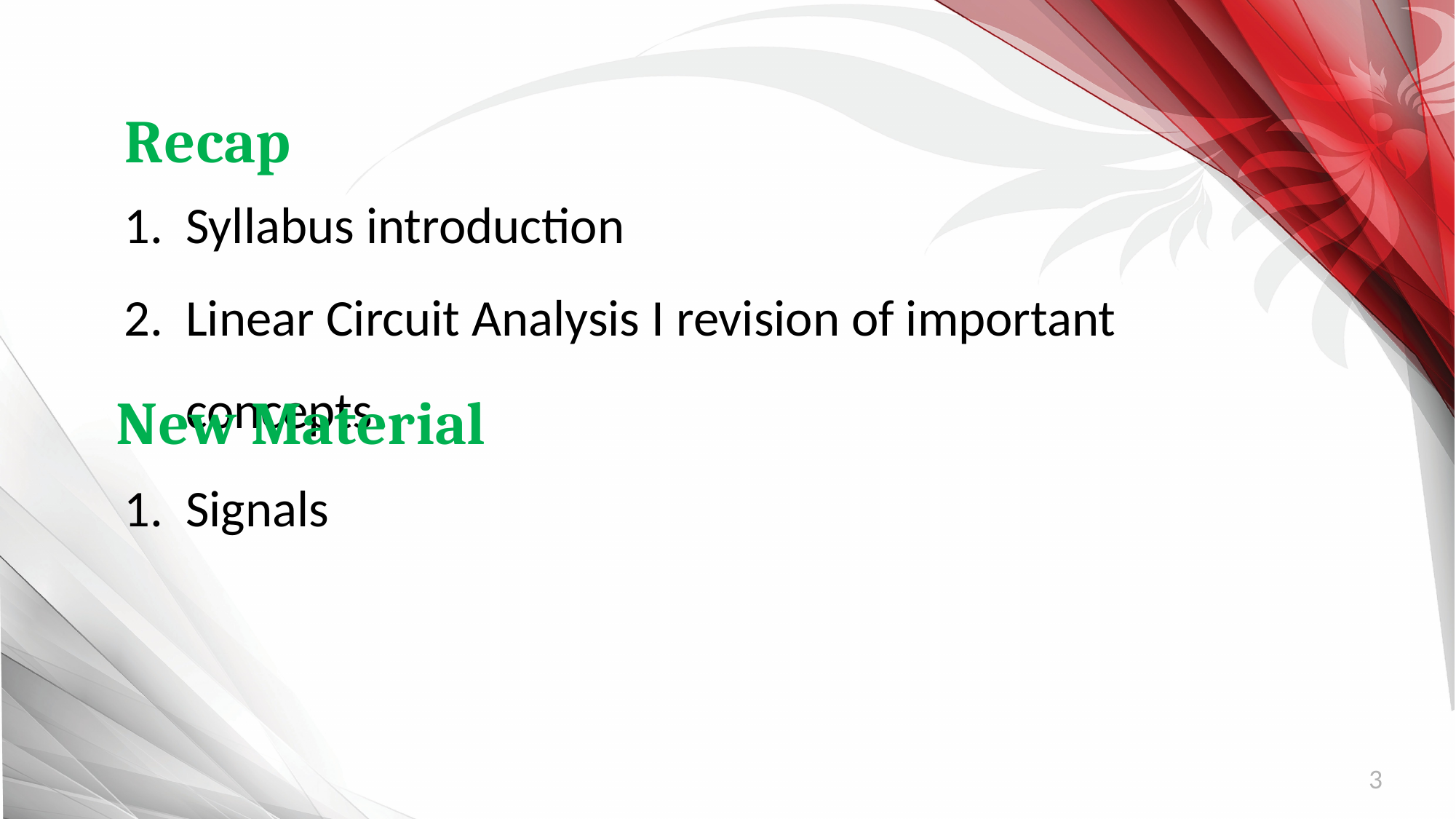

Recap
Syllabus introduction
Linear Circuit Analysis I revision of important concepts
New Material
Signals
3